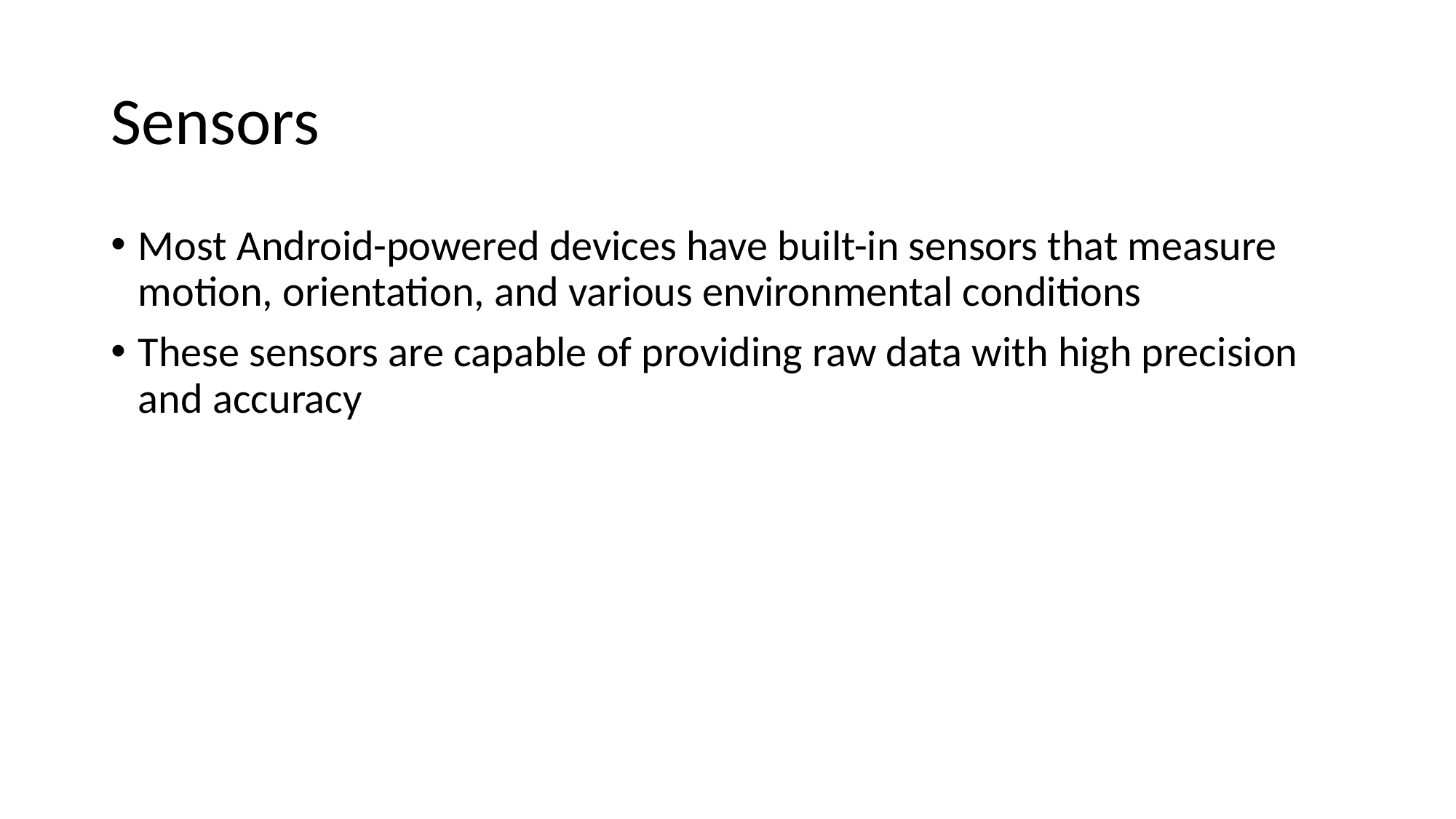

# Sensors
Most Android-powered devices have built-in sensors that measure motion, orientation, and various environmental conditions
These sensors are capable of providing raw data with high precision and accuracy